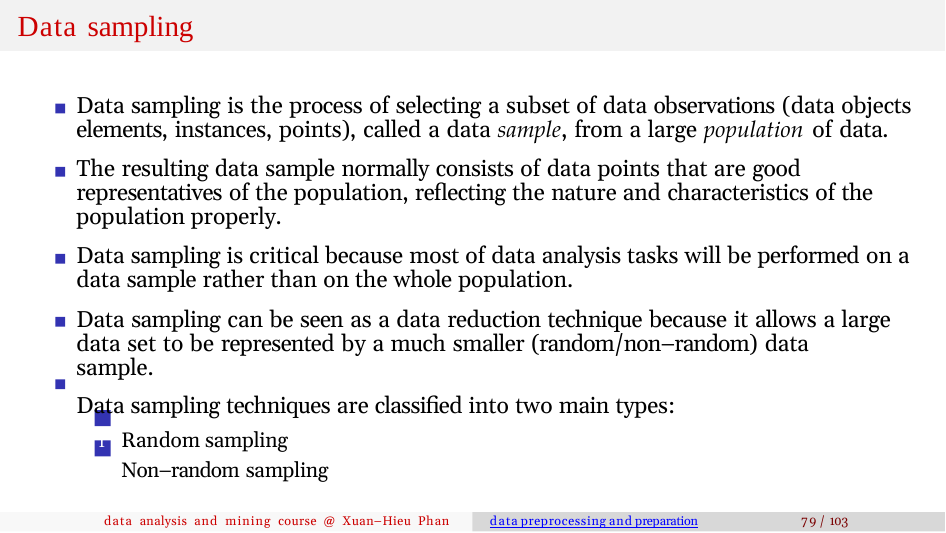

# Data sampling
Data sampling is the process of selecting a subset of data observations (data objects elements, instances, points), called a data sample, from a large population of data.
The resulting data sample normally consists of data points that are good representatives of the population, reflecting the nature and characteristics of the population properly.
Data sampling is critical because most of data analysis tasks will be performed on a data sample rather than on the whole population.
Data sampling can be seen as a data reduction technique because it allows a large data set to be represented by a much smaller (random/non–random) data sample.
Data sampling techniques are classified into two main types:
Random sampling
Non–random sampling

data analysis and mining course @ Xuan–Hieu Phan
data preprocessing and preparation
79 / 103